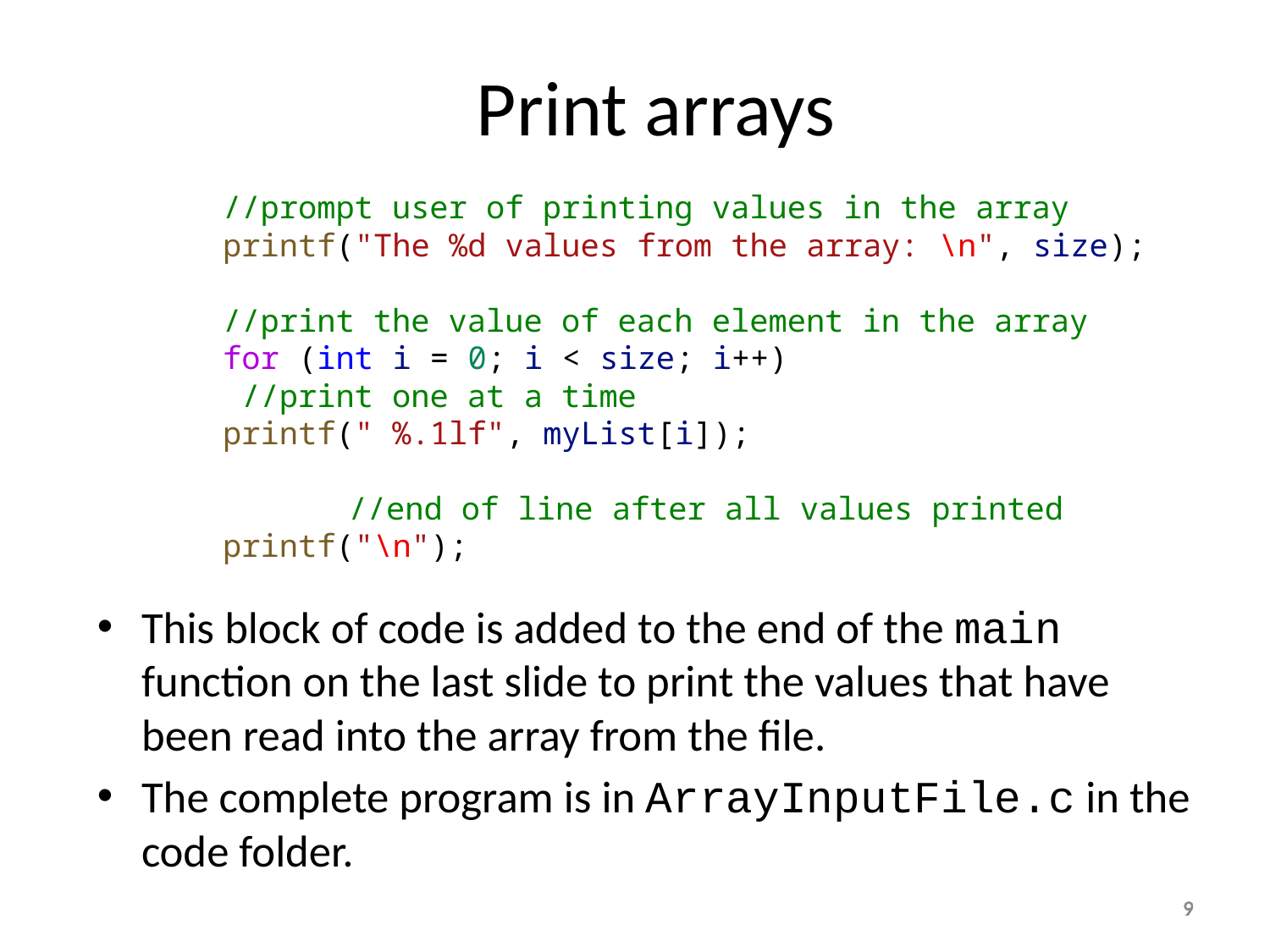

Print arrays
		//prompt user of printing values in the array
		printf("The %d values from the array: \n", size);
		//print the value of each element in the array
		for (int i = 0; i < size; i++)
			 //print one at a time
			printf(" %.1lf", myList[i]);

	 	//end of line after all values printed
		printf("\n");
This block of code is added to the end of the main function on the last slide to print the values that have been read into the array from the file.
The complete program is in ArrayInputFile.c in the code folder.

9
9
9
9
9
9
9
9
9
9
9